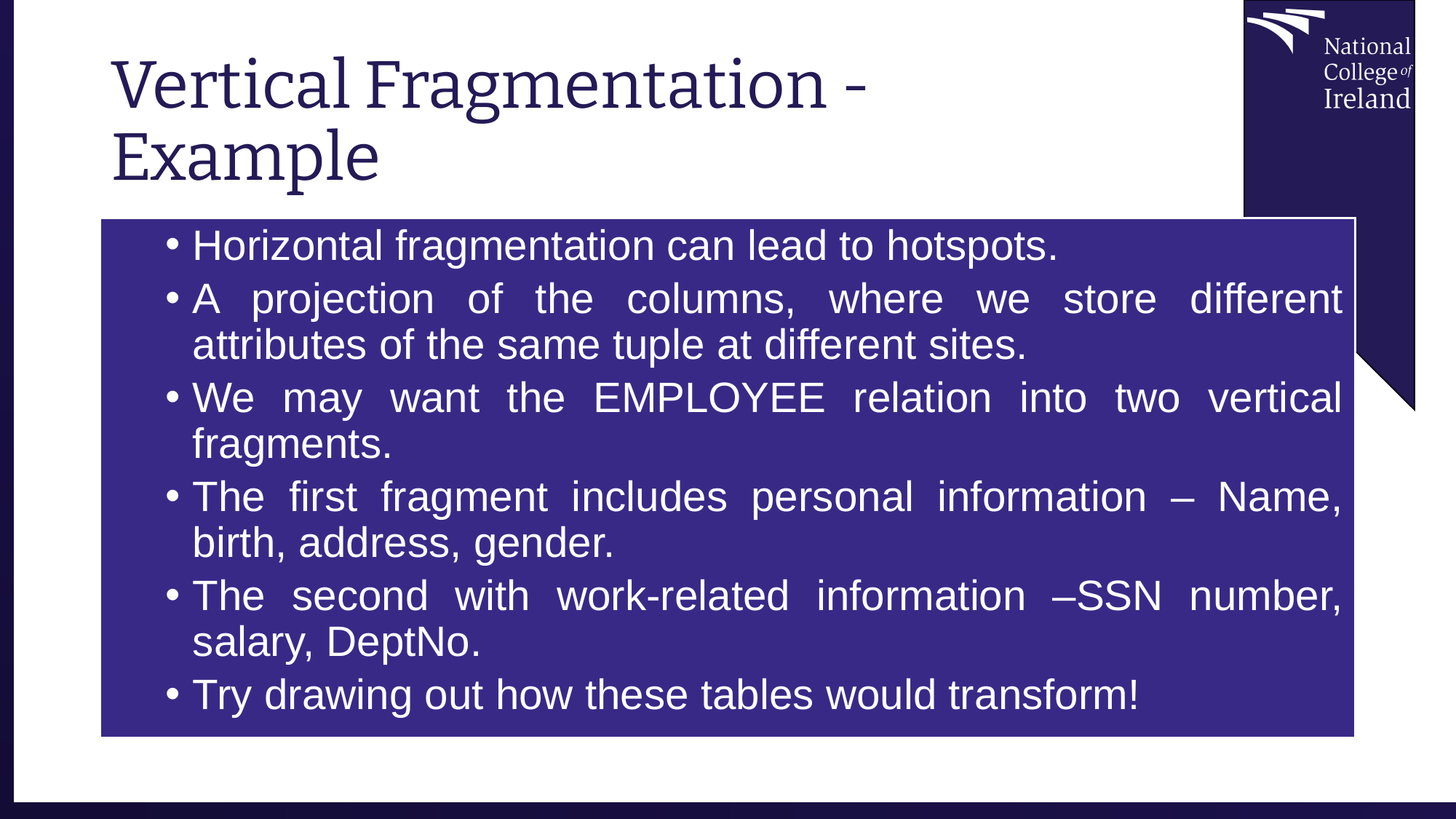

# Vertical Fragmentation - Example
Horizontal fragmentation can lead to hotspots.
A projection of the columns, where we store different attributes of the same tuple at different sites.
We may want the EMPLOYEE relation into two vertical fragments.
The first fragment includes personal information – Name, birth, address, gender.
The second with work-related information –SSN number, salary, DeptNo.
Try drawing out how these tables would transform!